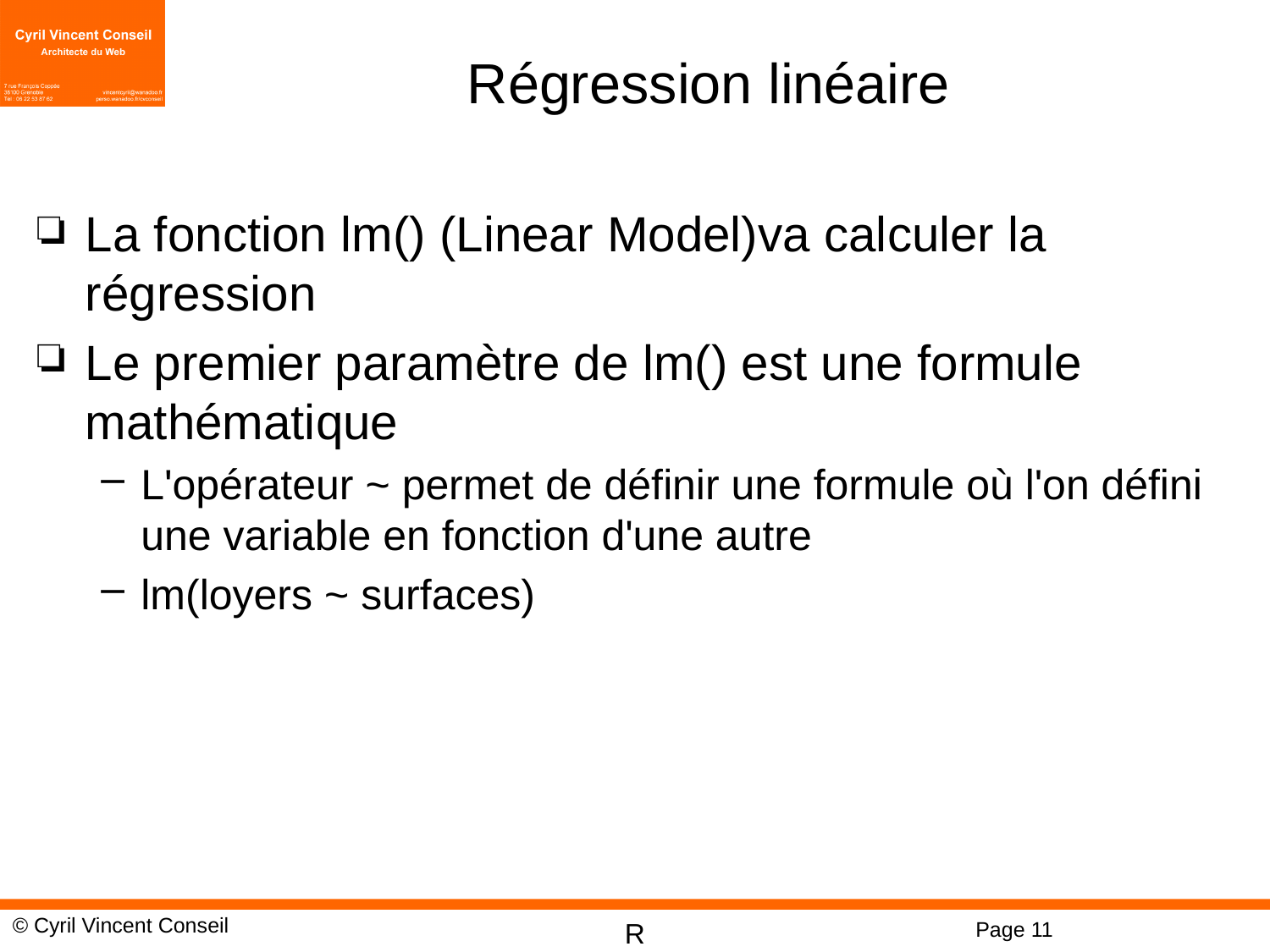

# Régression linéaire
La fonction lm() (Linear Model)va calculer la régression
Le premier paramètre de lm() est une formule mathématique
L'opérateur ~ permet de définir une formule où l'on défini une variable en fonction d'une autre
lm(loyers ~ surfaces)